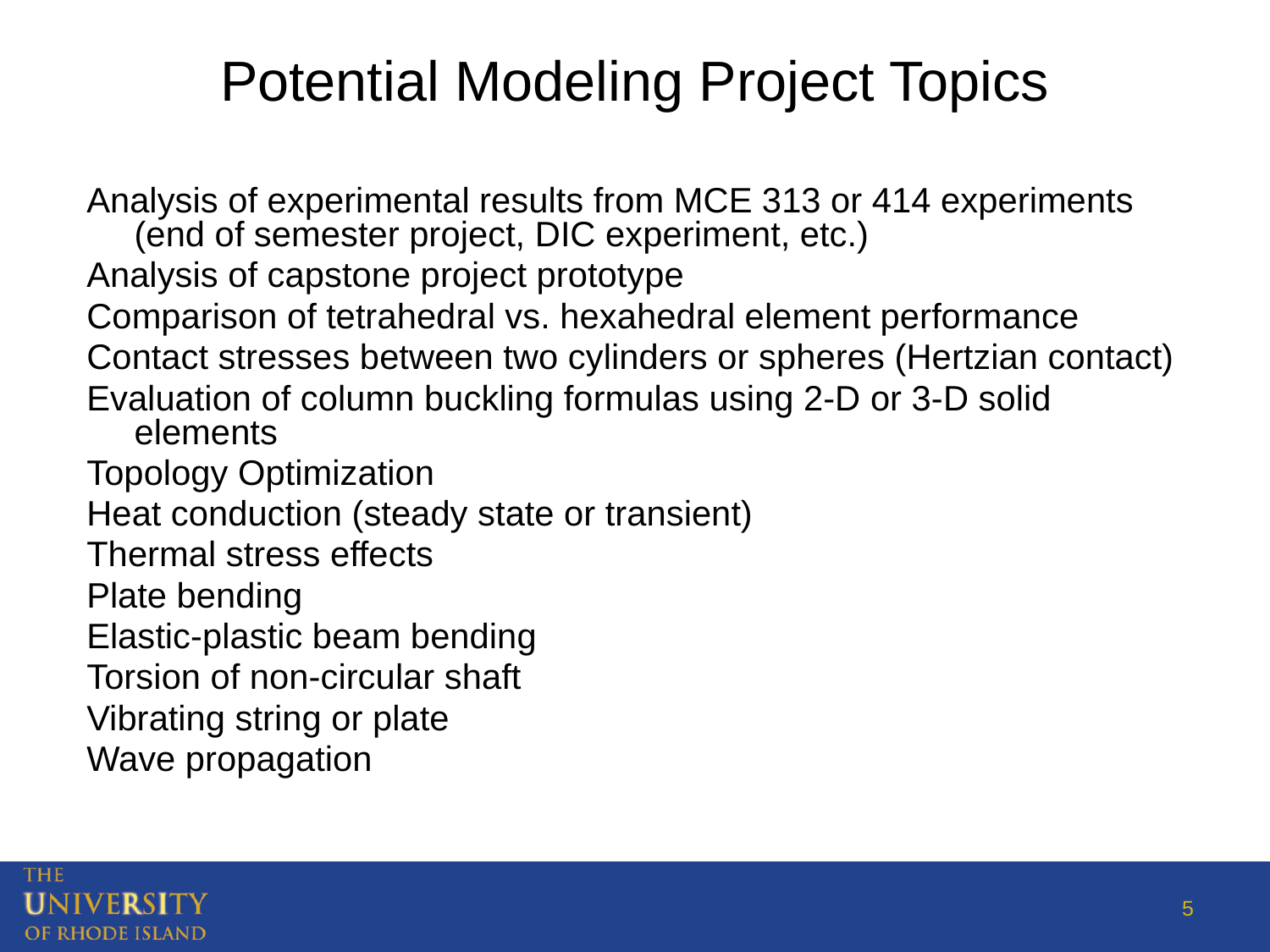

# Potential Modeling Project Topics
Analysis of experimental results from MCE 313 or 414 experiments (end of semester project, DIC experiment, etc.)
Analysis of capstone project prototype
Comparison of tetrahedral vs. hexahedral element performance
Contact stresses between two cylinders or spheres (Hertzian contact)
Evaluation of column buckling formulas using 2-D or 3-D solid elements
Topology Optimization
Heat conduction (steady state or transient)
Thermal stress effects
Plate bending
Elastic-plastic beam bending
Torsion of non-circular shaft
Vibrating string or plate
Wave propagation